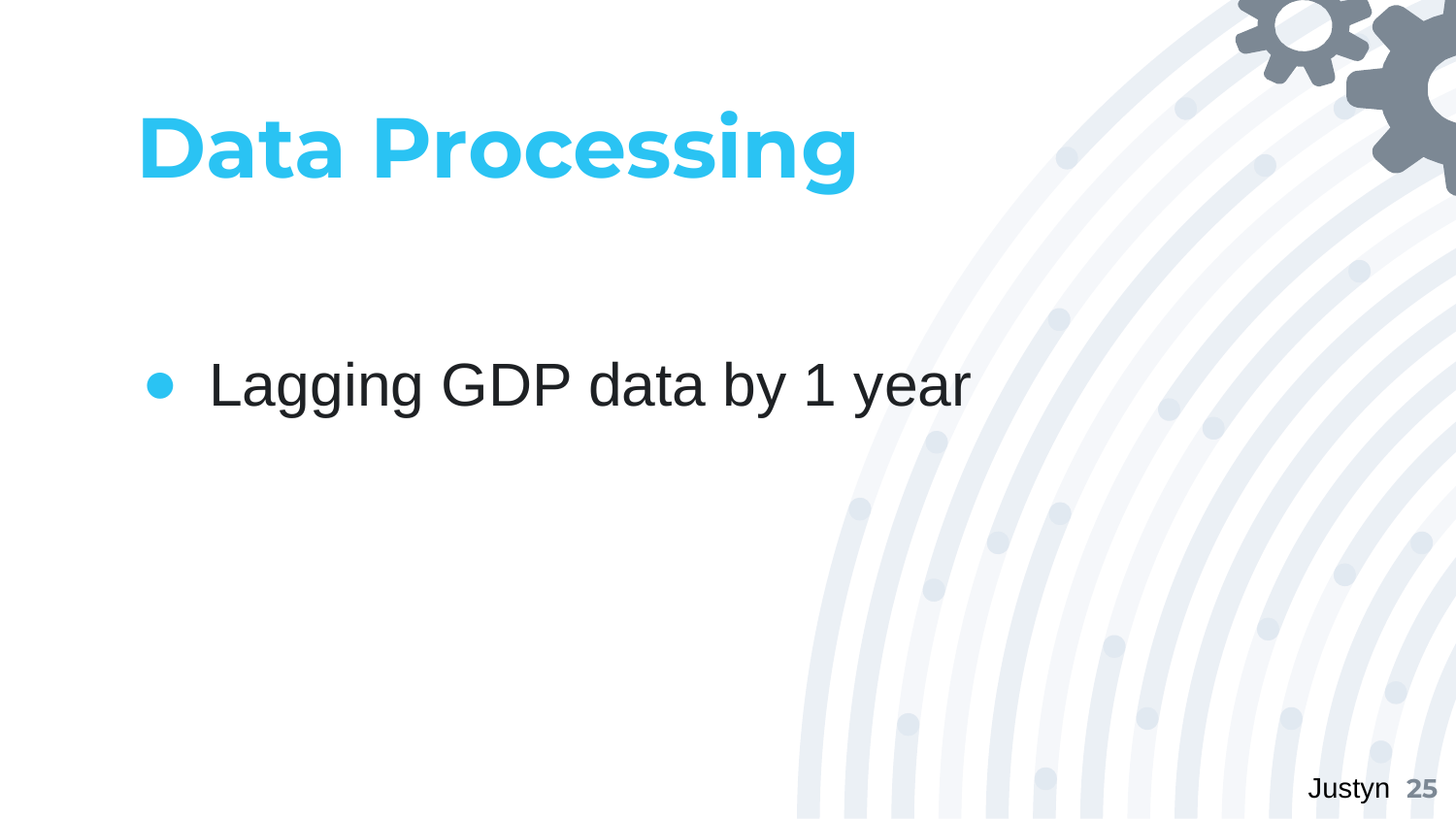

# Data Processing
Lagging GDP data by 1 year
Justyn
25